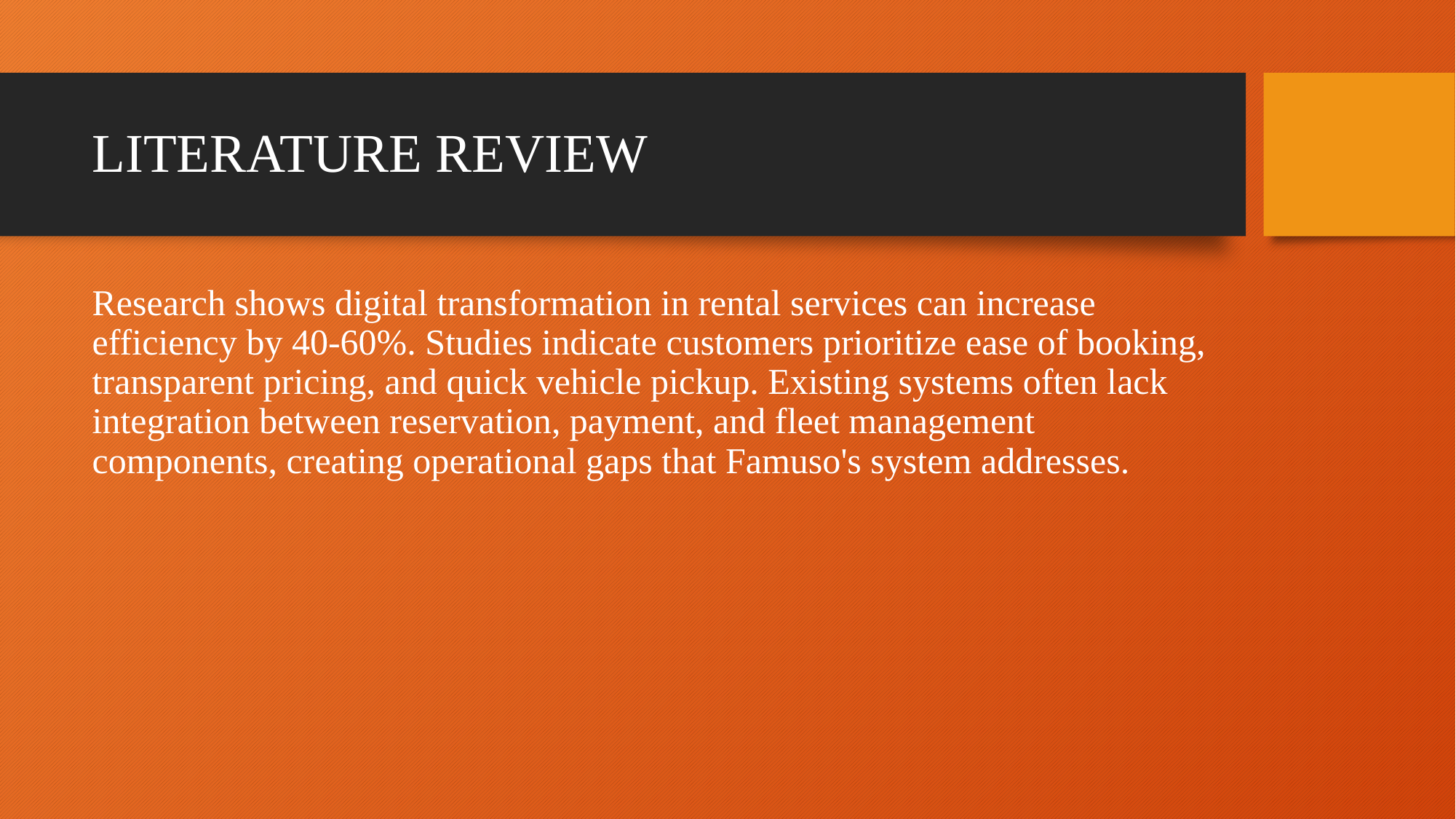

# LITERATURE REVIEW
Research shows digital transformation in rental services can increase efficiency by 40-60%. Studies indicate customers prioritize ease of booking, transparent pricing, and quick vehicle pickup. Existing systems often lack integration between reservation, payment, and fleet management components, creating operational gaps that Famuso's system addresses.